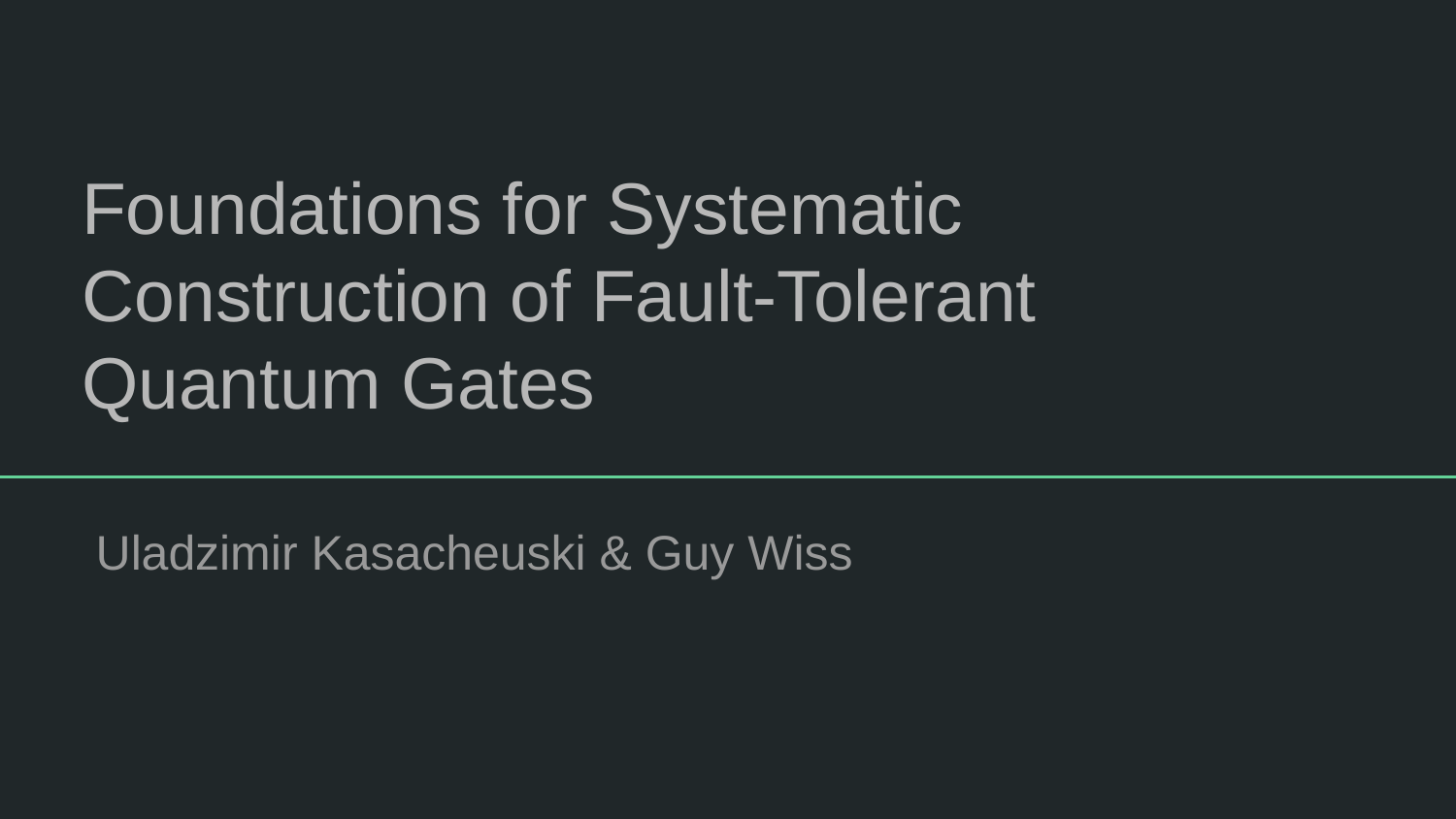

# Foundations for Systematic Construction of Fault-Tolerant Quantum Gates
Uladzimir Kasacheuski & Guy Wiss